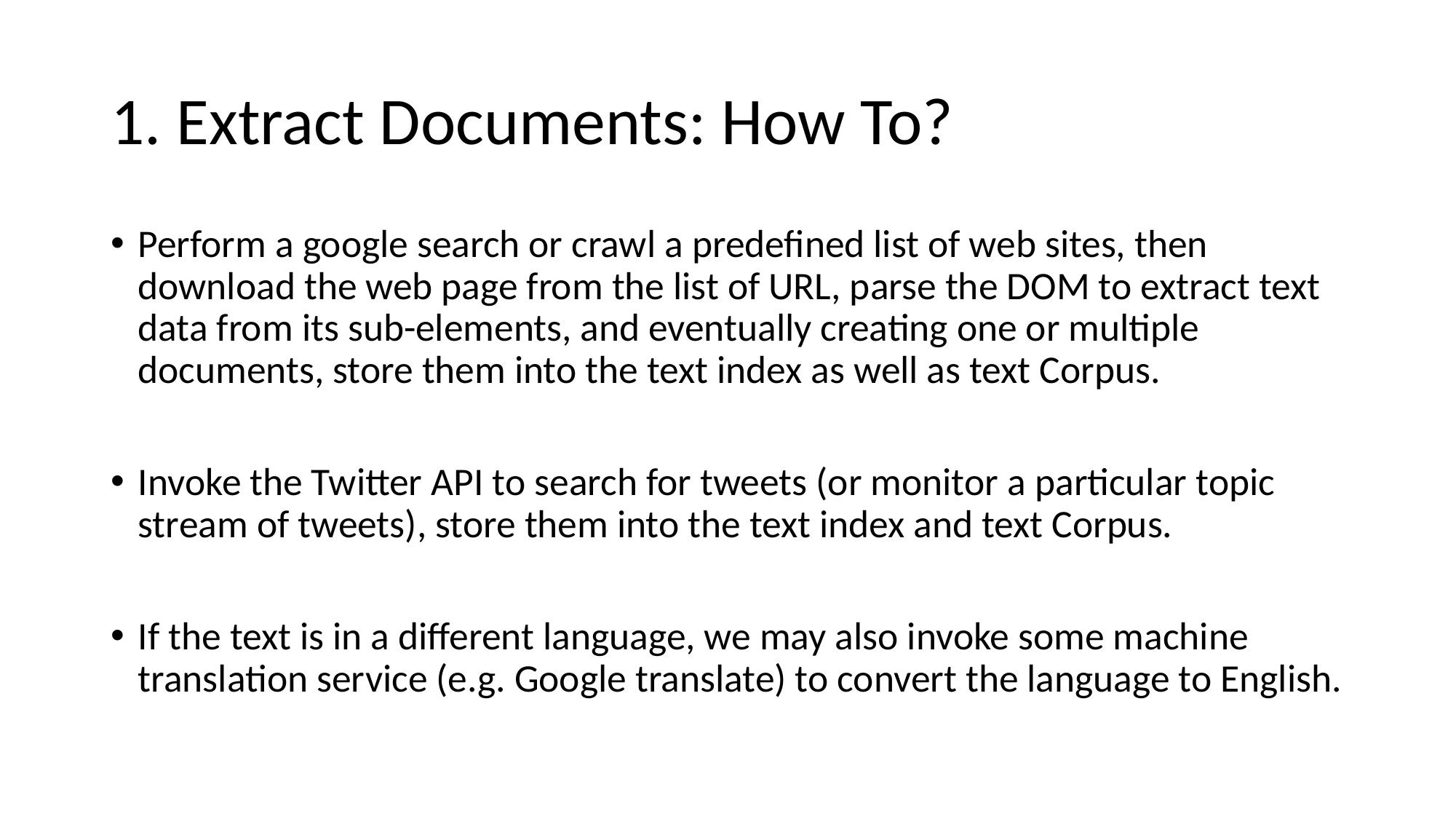

# 1. Extract Documents: How To?
Perform a google search or crawl a predefined list of web sites, then download the web page from the list of URL, parse the DOM to extract text data from its sub-elements, and eventually creating one or multiple documents, store them into the text index as well as text Corpus.

Invoke the Twitter API to search for tweets (or monitor a particular topic stream of tweets), store them into the text index and text Corpus.

If the text is in a different language, we may also invoke some machine translation service (e.g. Google translate) to convert the language to English.